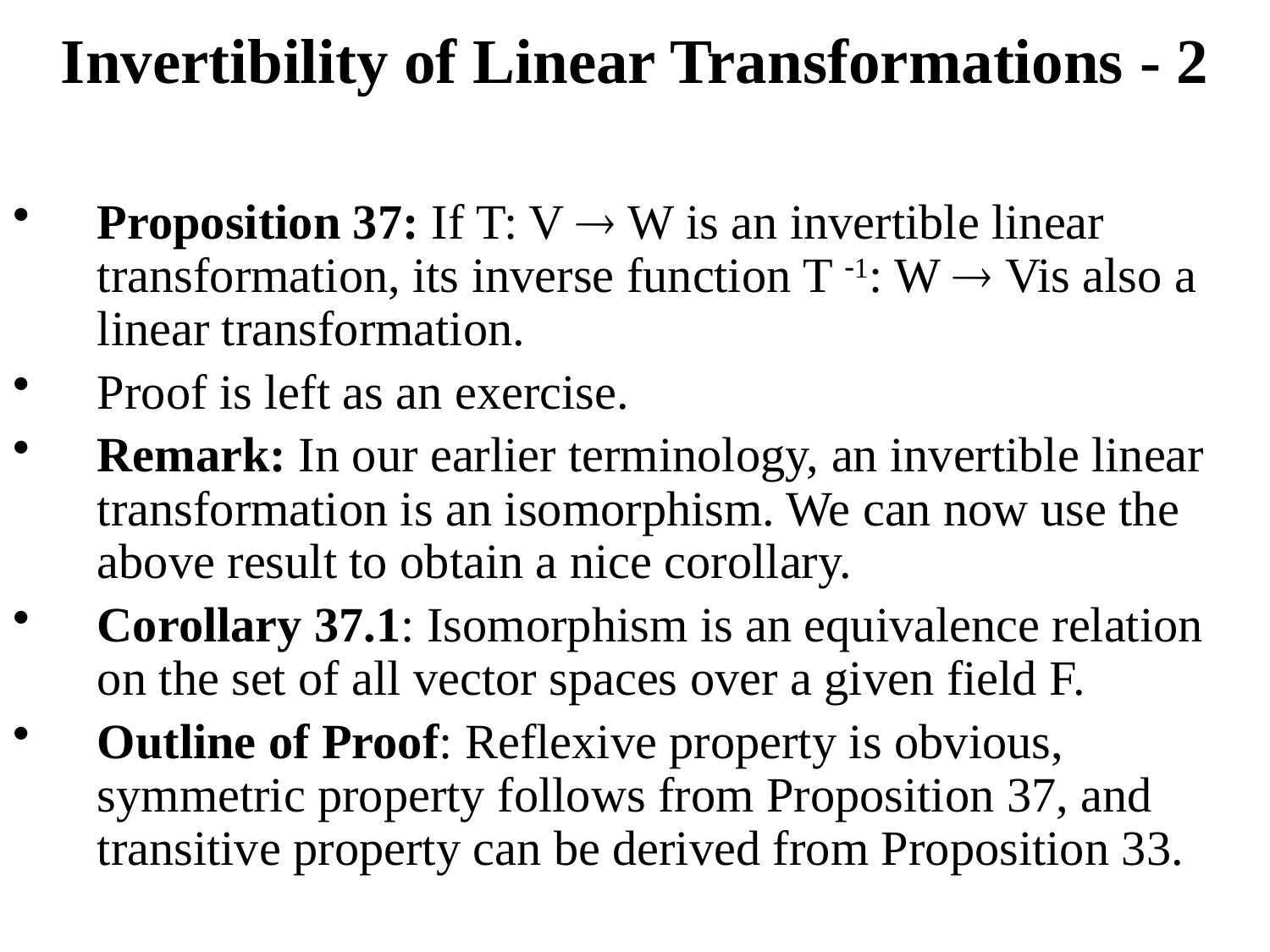

# Invertibility of Linear Transformations - 2
Proposition 37: If T: V → W is an invertible linear transformation, its inverse function T −1: W → Vis also a linear transformation.
Proof is left as an exercise.
Remark: In our earlier terminology, an invertible linear transformation is an isomorphism. We can now use the above result to obtain a nice corollary.
Corollary 37.1: Isomorphism is an equivalence relation on the set of all vector spaces over a given field F.
Outline of Proof: Reflexive property is obvious, symmetric property follows from Proposition 37, and transitive property can be derived from Proposition 33.